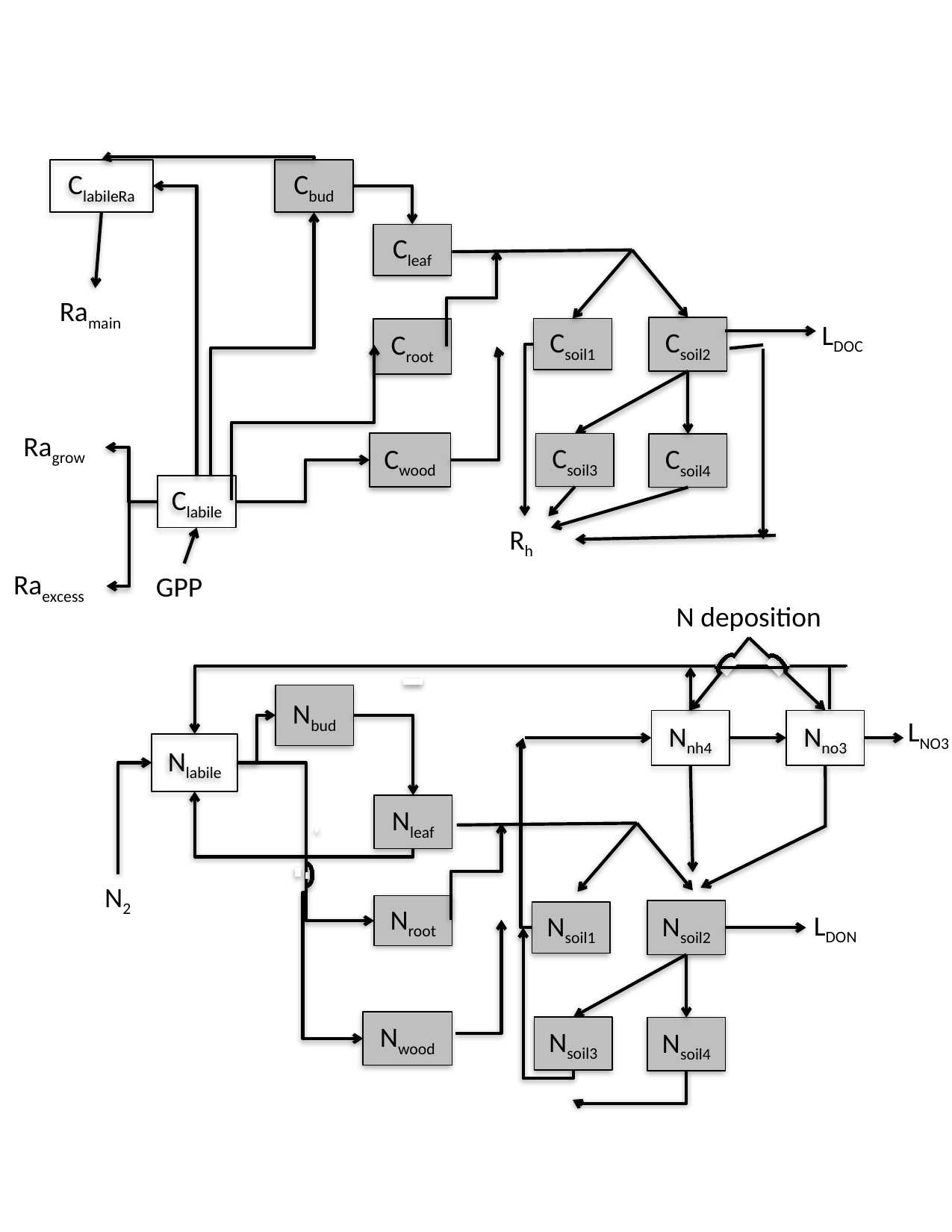

Cbud
ClabileRa
Cleaf
Ramain
LDOC
Csoil2
Csoil1
Croot
Ragrow
Cwood
Csoil3
Csoil4
Clabile
Rh
Raexcess
GPP
N deposition

Nbud
LNO3
Nnh4
Nno3
Nlabile
Nleaf

N2
Nroot
Nsoil2
Nsoil1
LDON
Nwood
Nsoil3
Nsoil4